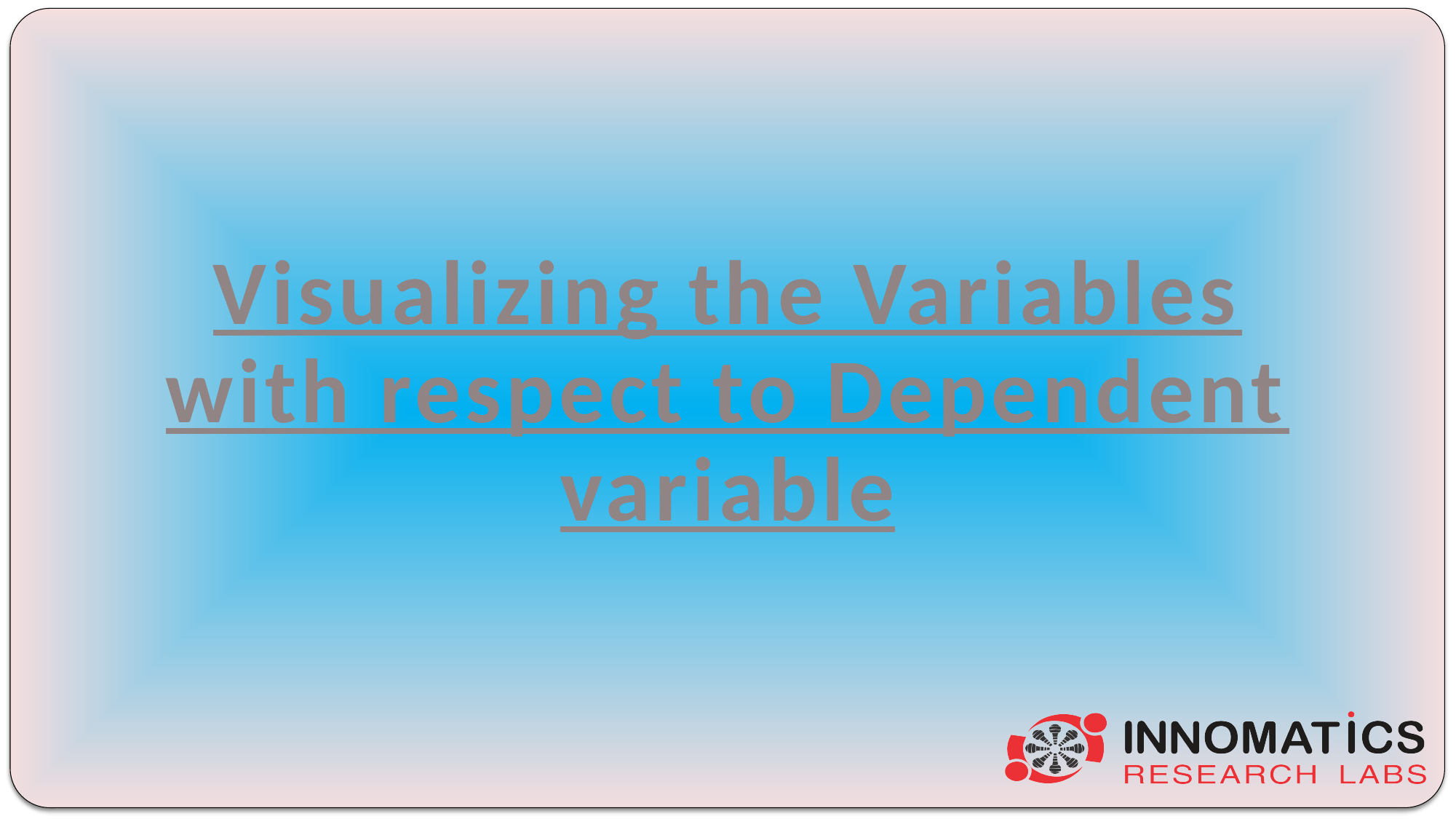

# Visualizing the Variables with respect to Dependent variable